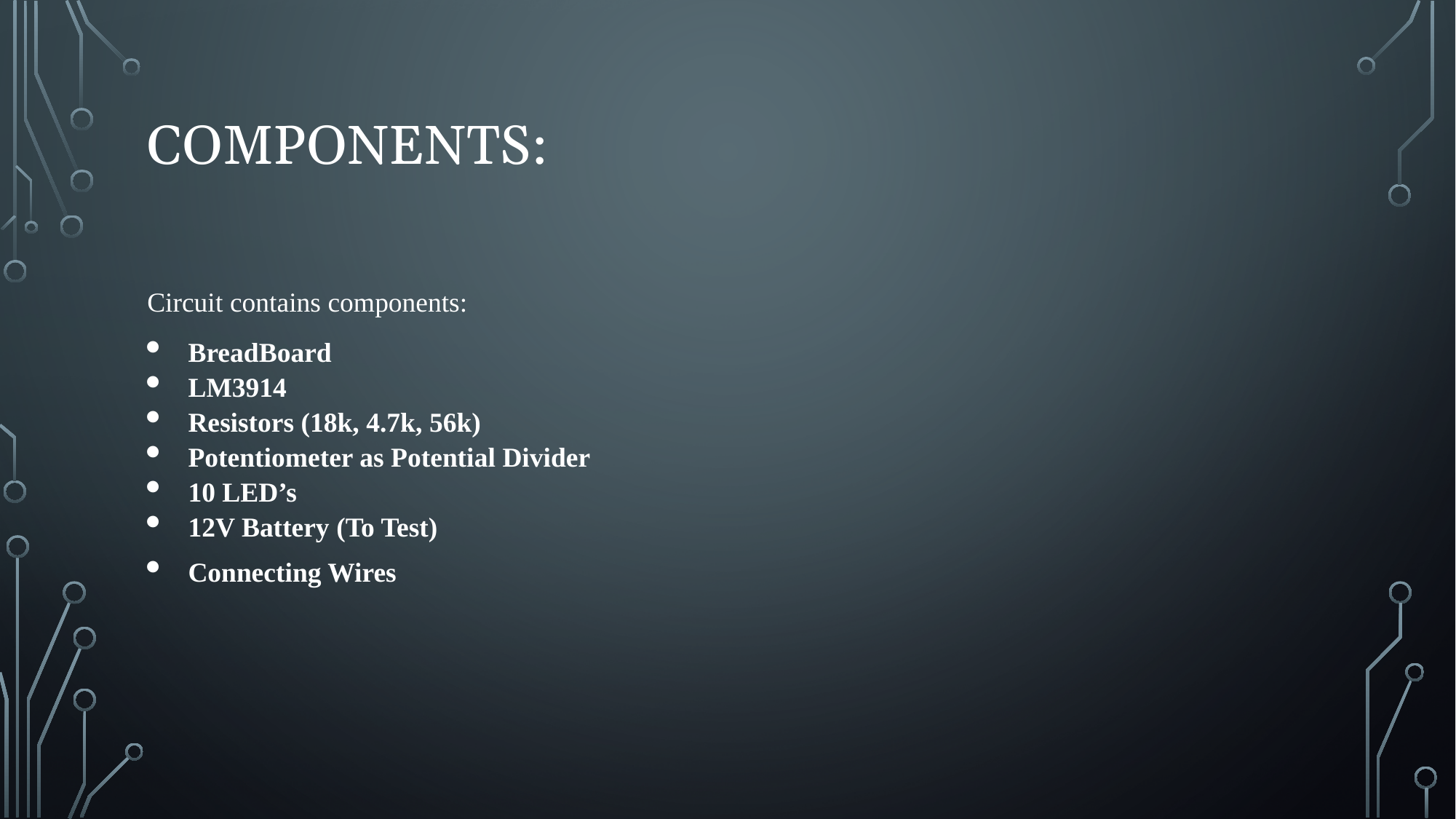

# Components:
Circuit contains components:
BreadBoard
LM3914
Resistors (18k, 4.7k, 56k)
Potentiometer as Potential Divider
10 LED’s
12V Battery (To Test)
Connecting Wires